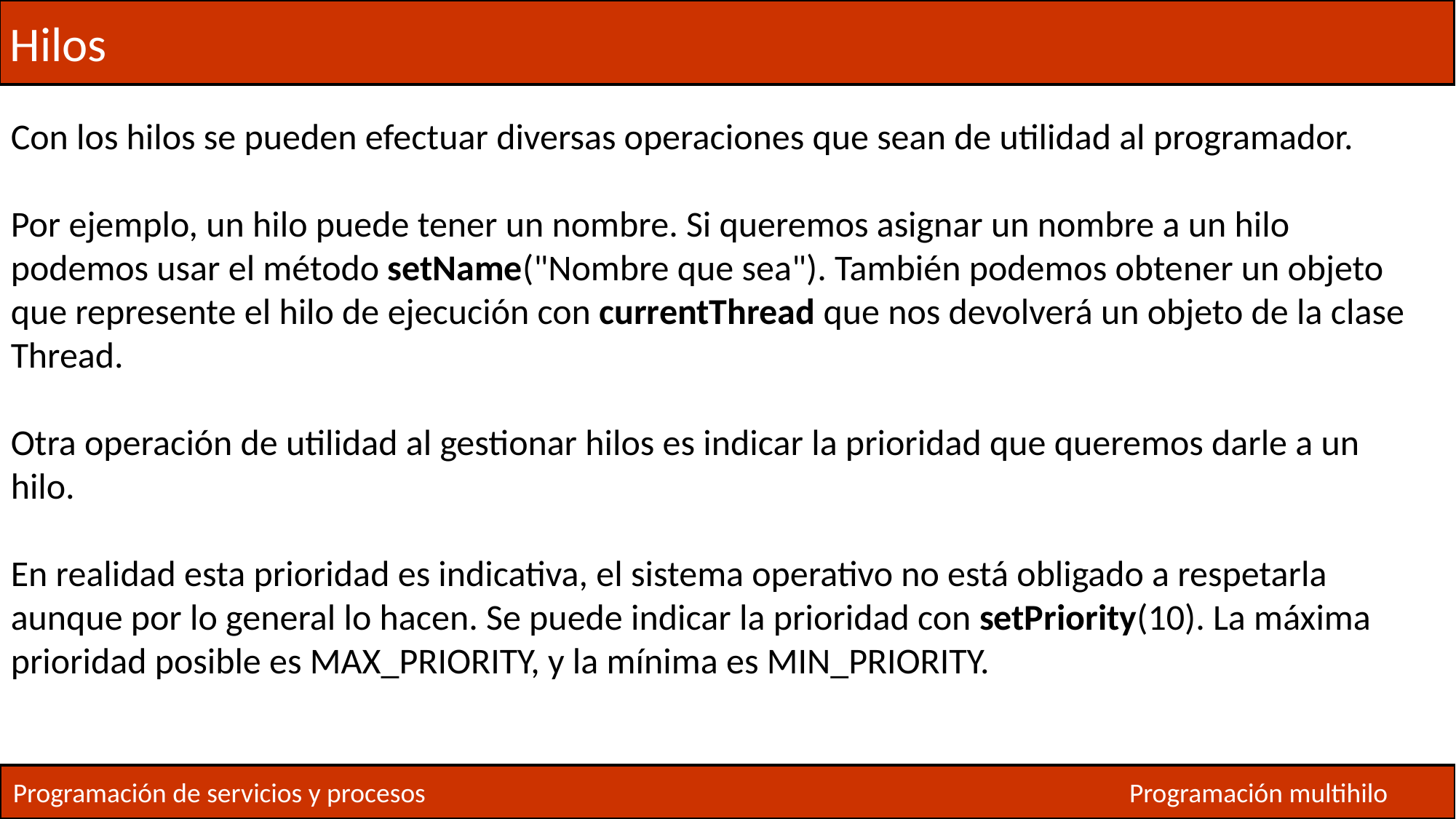

Hilos
Con los hilos se pueden efectuar diversas operaciones que sean de utilidad al programador.

Por ejemplo, un hilo puede tener un nombre. Si queremos asignar un nombre a un hilo podemos usar el método setName("Nombre que sea"). También podemos obtener un objeto que represente el hilo de ejecución con currentThread que nos devolverá un objeto de la clase Thread.

Otra operación de utilidad al gestionar hilos es indicar la prioridad que queremos darle a un hilo.

En realidad esta prioridad es indicativa, el sistema operativo no está obligado a respetarla aunque por lo general lo hacen. Se puede indicar la prioridad con setPriority(10). La máxima prioridad posible es MAX_PRIORITY, y la mínima es MIN_PRIORITY.

Programación de servicios y procesos
Programación multihilo